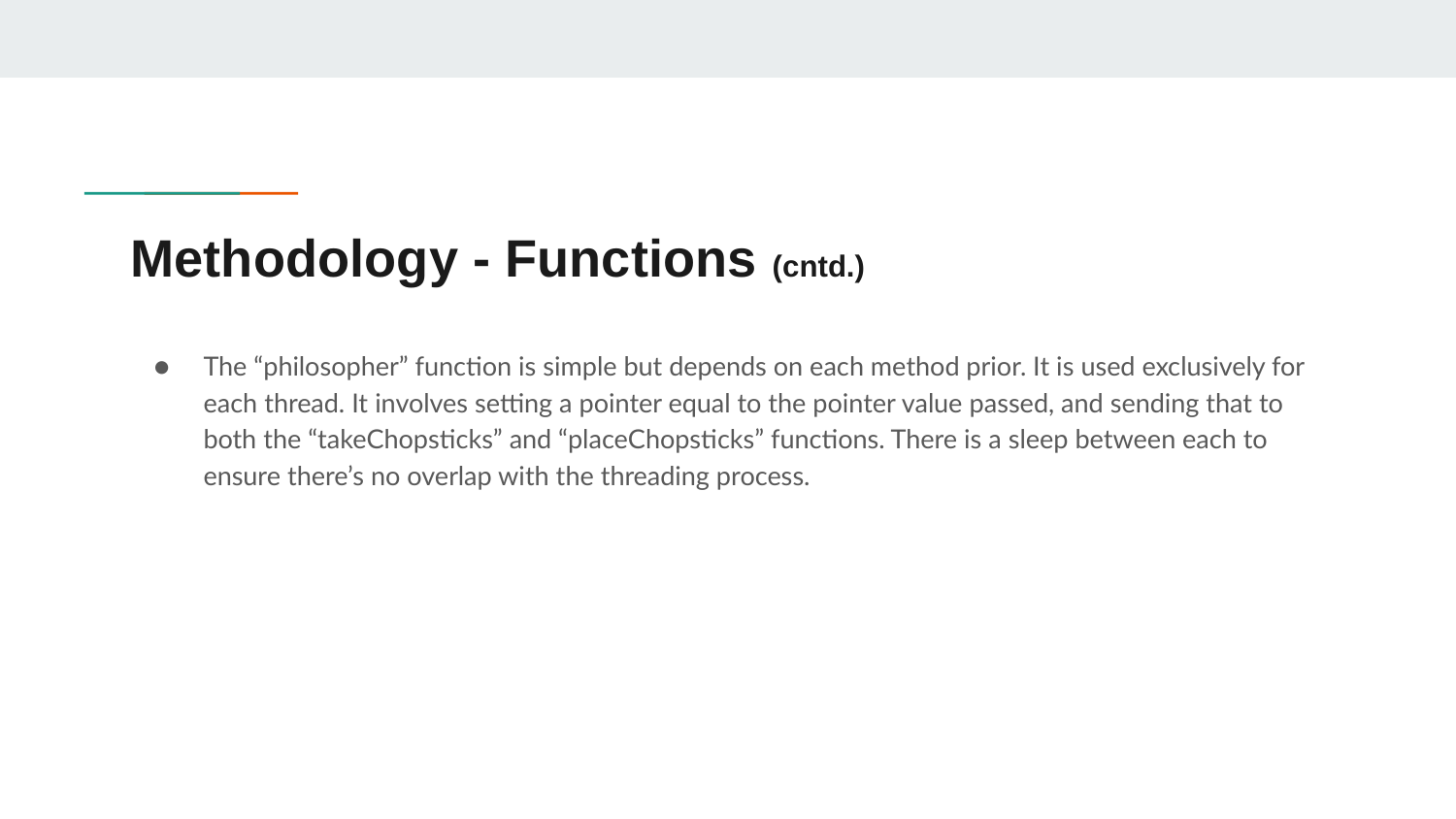

# Methodology - Functions (cntd.)
The “philosopher” function is simple but depends on each method prior. It is used exclusively for each thread. It involves setting a pointer equal to the pointer value passed, and sending that to both the “takeChopsticks” and “placeChopsticks” functions. There is a sleep between each to ensure there’s no overlap with the threading process.